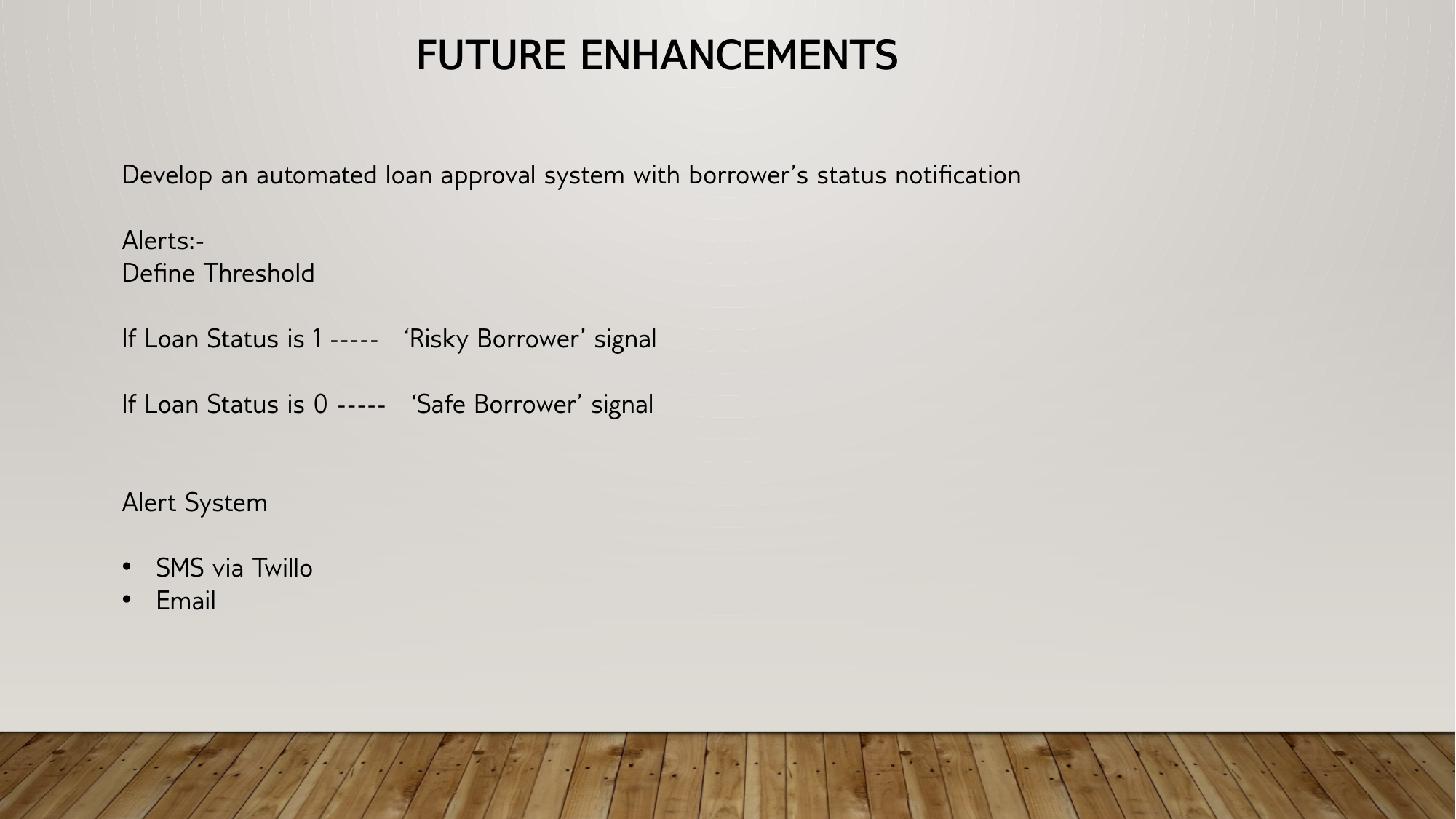

FUTURE ENHANCEMENTS
Develop an automated loan approval system with borrower’s status notification

Alerts:-
Define Threshold

If Loan Status is 1 -----   ‘Risky Borrower’ signal

If Loan Status is 0 -----   ‘Safe Borrower’ signal

Alert System

SMS via Twillo
Email